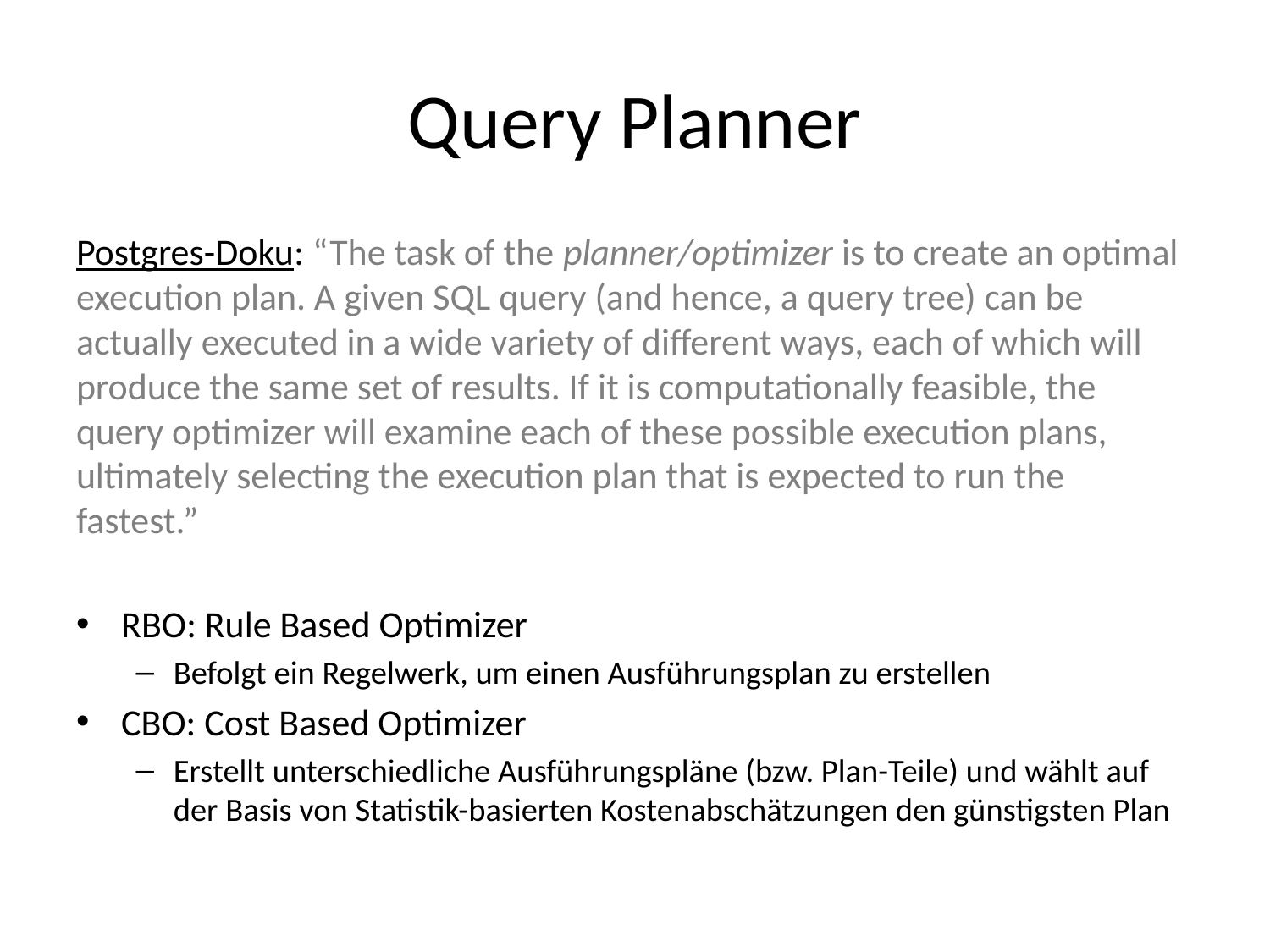

# Query Planner
Postgres-Doku: “The task of the planner/optimizer is to create an optimal execution plan. A given SQL query (and hence, a query tree) can be actually executed in a wide variety of different ways, each of which will produce the same set of results. If it is computationally feasible, the query optimizer will examine each of these possible execution plans, ultimately selecting the execution plan that is expected to run the fastest.”

RBO: Rule Based Optimizer
Befolgt ein Regelwerk, um einen Ausführungsplan zu erstellen
CBO: Cost Based Optimizer
Erstellt unterschiedliche Ausführungspläne (bzw. Plan-Teile) und wählt auf der Basis von Statistik-basierten Kostenabschätzungen den günstigsten Plan